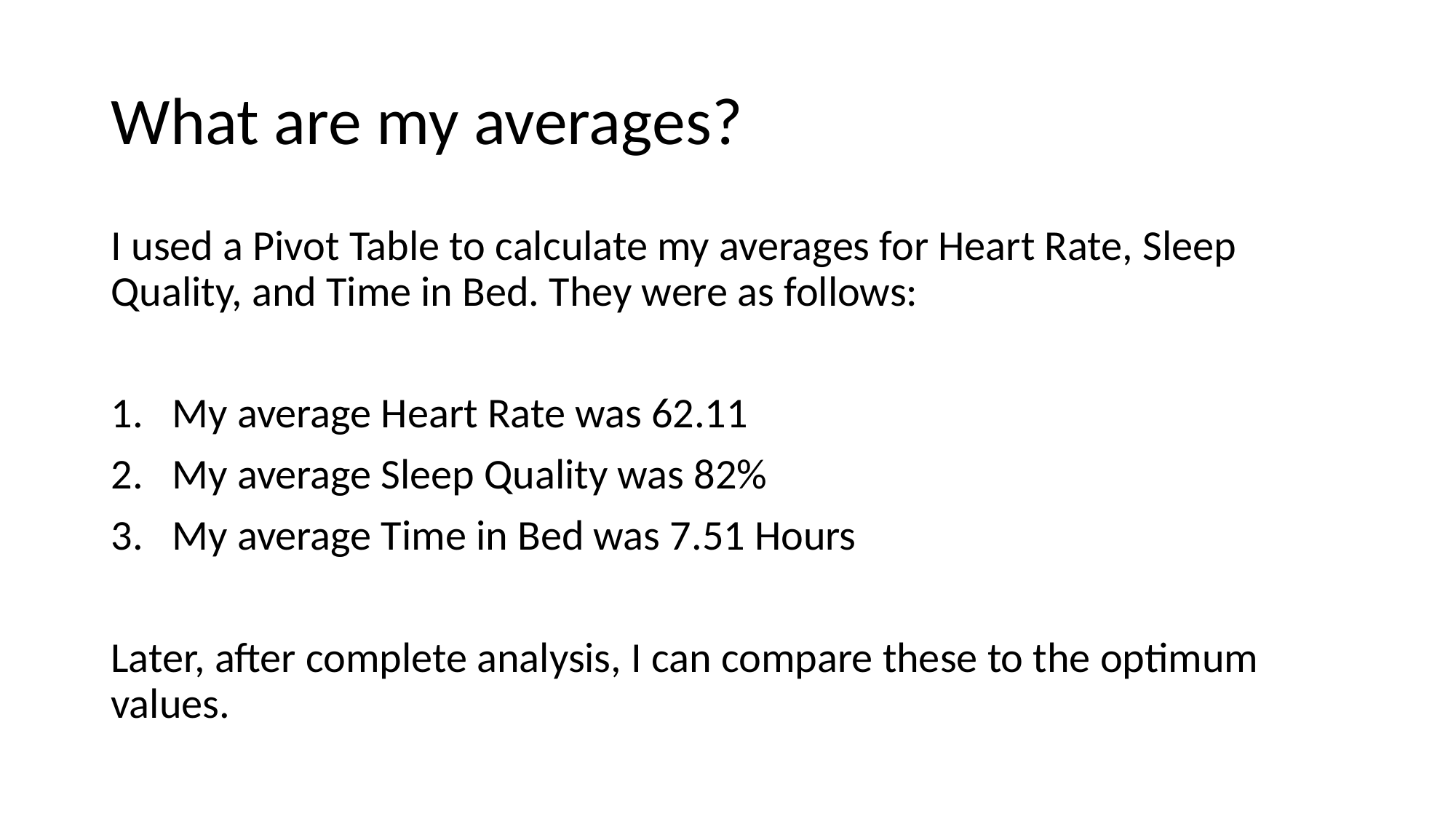

# What are my averages?
I used a Pivot Table to calculate my averages for Heart Rate, Sleep Quality, and Time in Bed. They were as follows:

My average Heart Rate was 62.11
My average Sleep Quality was 82%
My average Time in Bed was 7.51 Hours

Later, after complete analysis, I can compare these to the optimum values.